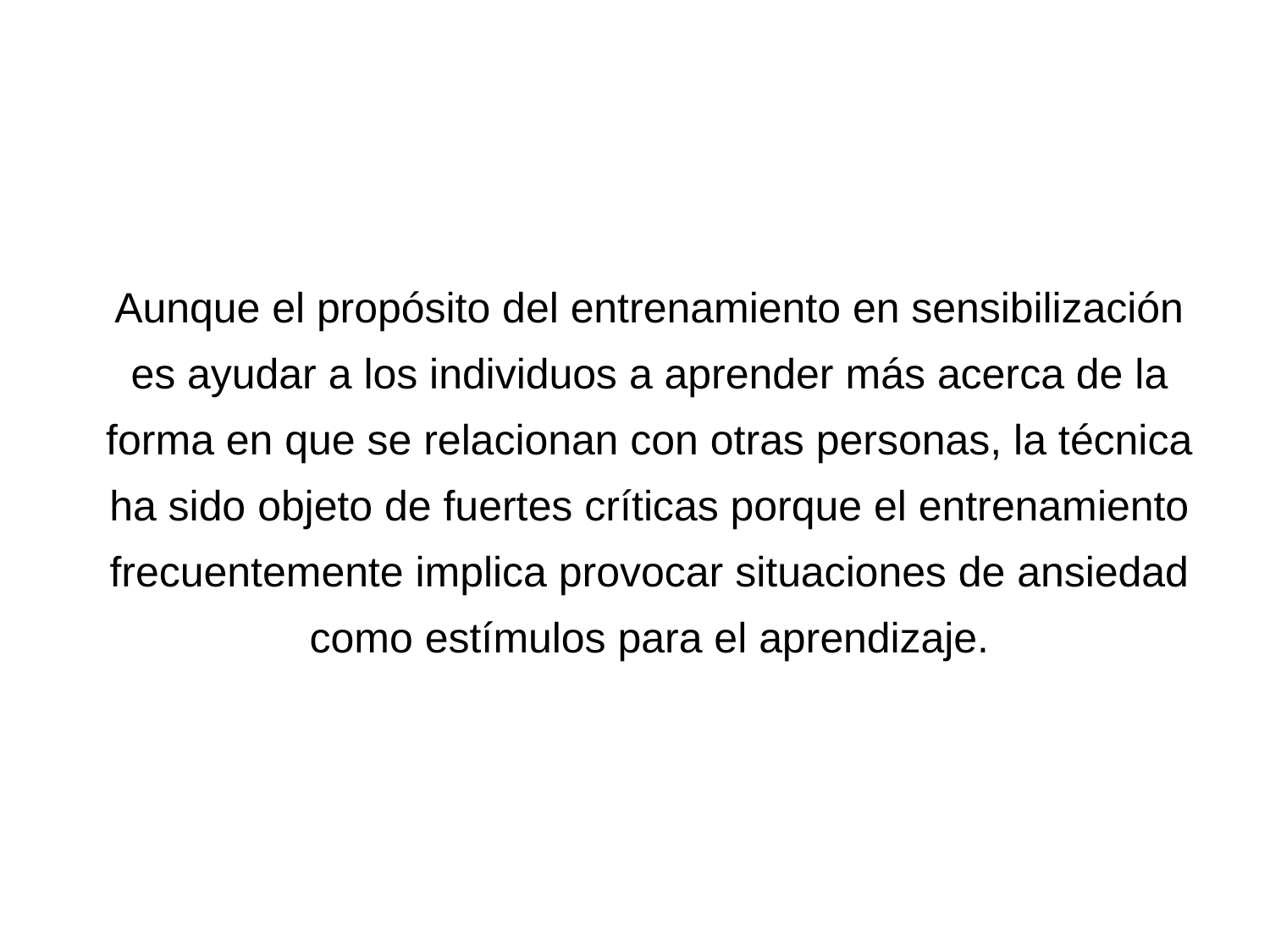

Aunque el propósito del entrenamiento en sensibilización es ayudar a los individuos a aprender más acerca de la forma en que se relacionan con otras personas, la técnica ha sido objeto de fuertes críticas porque el entrenamiento frecuentemente implica provocar situaciones de ansiedad como estímulos para el aprendizaje.